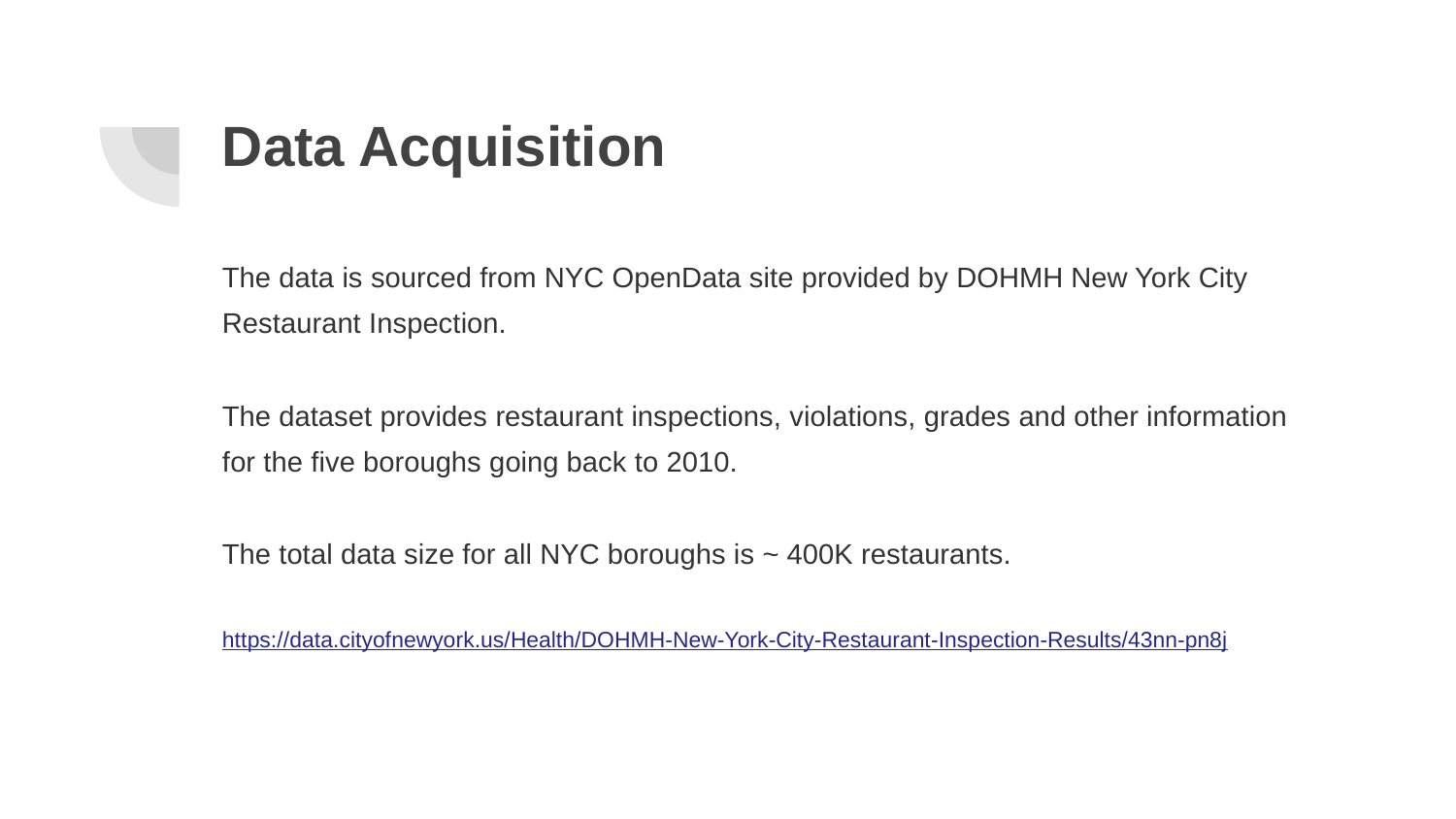

# Data Acquisition
The data is sourced from NYC OpenData site provided by DOHMH New York City Restaurant Inspection.

The dataset provides restaurant inspections, violations, grades and other information for the five boroughs going back to 2010.

The total data size for all NYC boroughs is ~ 400K restaurants.

https://data.cityofnewyork.us/Health/DOHMH-New-York-City-Restaurant-Inspection-Results/43nn-pn8j